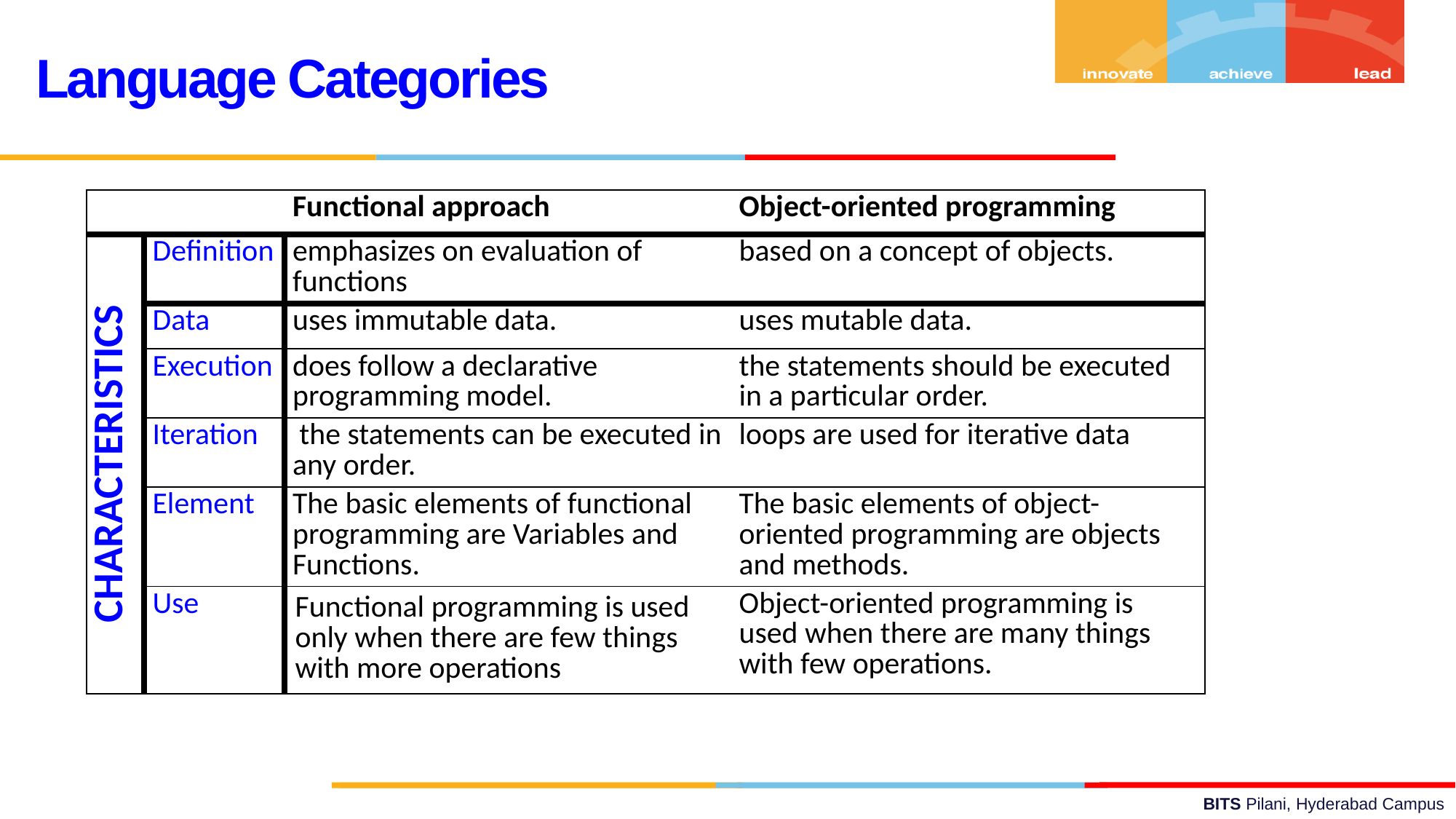

Language Categories
|  |  | Functional approach | Object-oriented programming |
| --- | --- | --- | --- |
| CHARACTERISTICS | Definition | emphasizes on evaluation of functions | based on a concept of objects. |
|  | Data | uses immutable data. | uses mutable data. |
|  | Execution | does follow a declarative programming model. | the statements should be executed in a particular order. |
|  | Iteration | the statements can be executed in any order. | loops are used for iterative data |
|  | Element | The basic elements of functional programming are Variables and Functions. | The basic elements of object-oriented programming are objects and methods. |
|  | Use | Functional programming is used only when there are few things with more operations | Object-oriented programming is used when there are many things with few operations. |